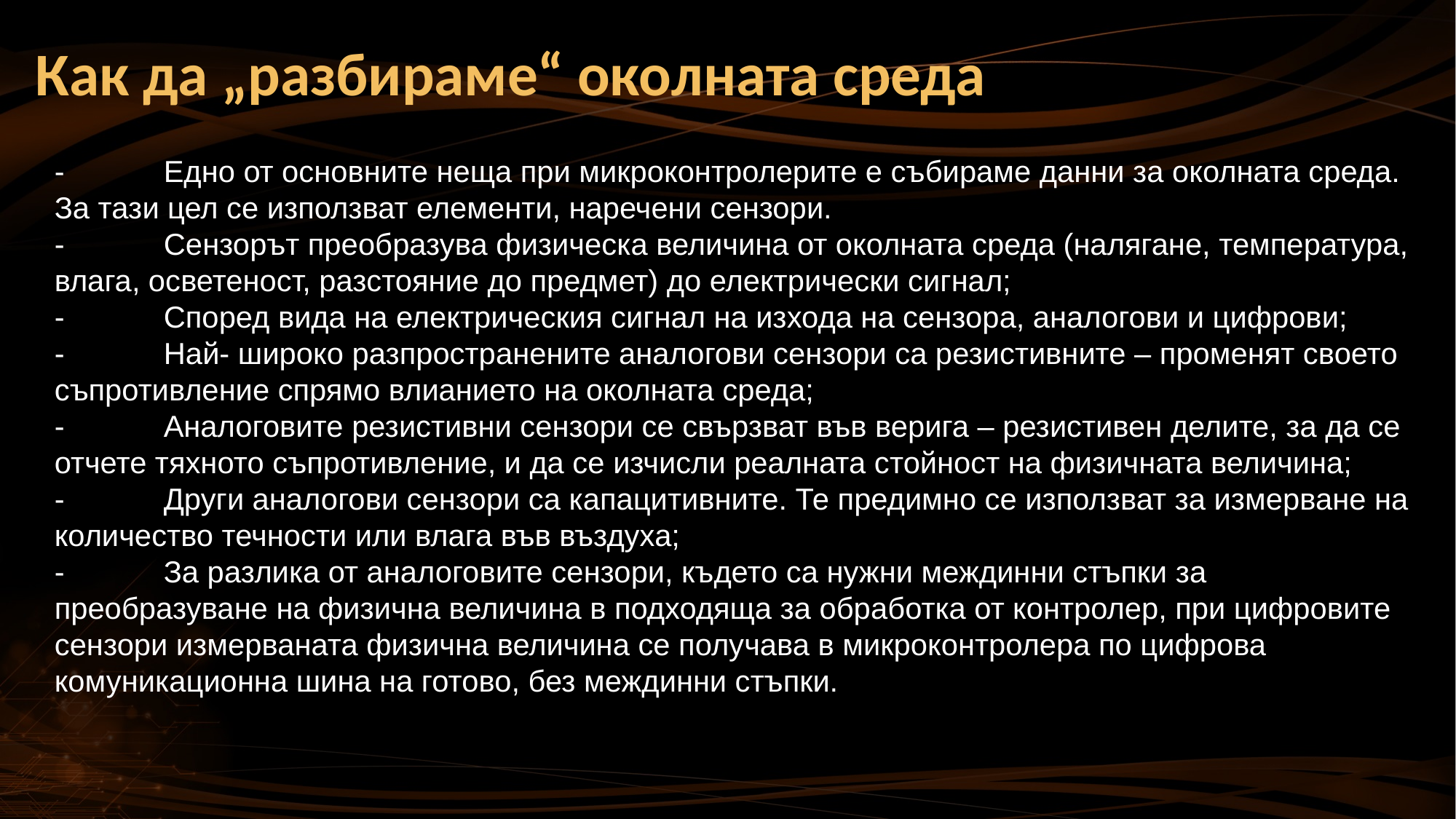

Как да „разбираме“ околната среда

-	Едно от основните неща при микроконтролерите е събираме данни за околната среда. За тази цел се използват елементи, наречени сензори.
-	Сензорът преобразува физическа величина от околната среда (налягане, температура, влага, осветеност, разстояние до предмет) до електрически сигнал;
-	Според вида на електрическия сигнал на изхода на сензора, аналогови и цифрови;
-	Най- широко разпространените аналогови сензори са резистивните – променят своето съпротивление спрямо влианието на околната среда;
-	Аналоговите резистивни сензори се свързват във верига – резистивен делите, за да се отчете тяхното съпротивление, и да се изчисли реалната стойност на физичната величина;
-	Други аналогови сензори са капацитивните. Те предимно се използват за измерване на количество течности или влага във въздуха;
-	За разлика от аналоговите сензори, където са нужни междинни стъпки за преобразуване на физична величина в подходяща за обработка от контролер, при цифровите сензори измерваната физична величина се получава в микроконтролера по цифрова комуникационна шина на готово, без междинни стъпки.